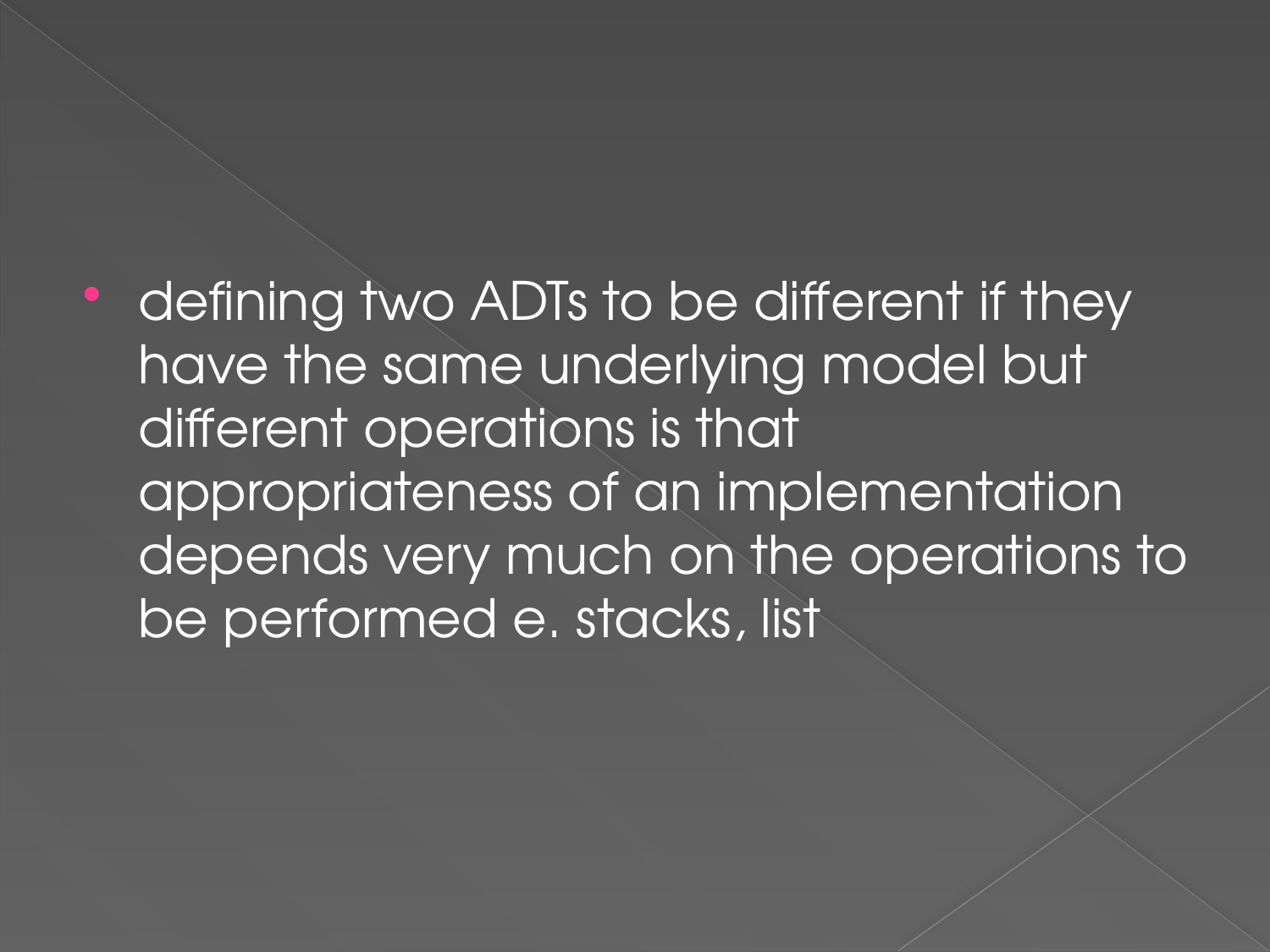

#
defining two ADTs to be different if they have the same underlying model but different operations is that appropriateness of an implementation depends very much on the operations to be performed e. stacks, list